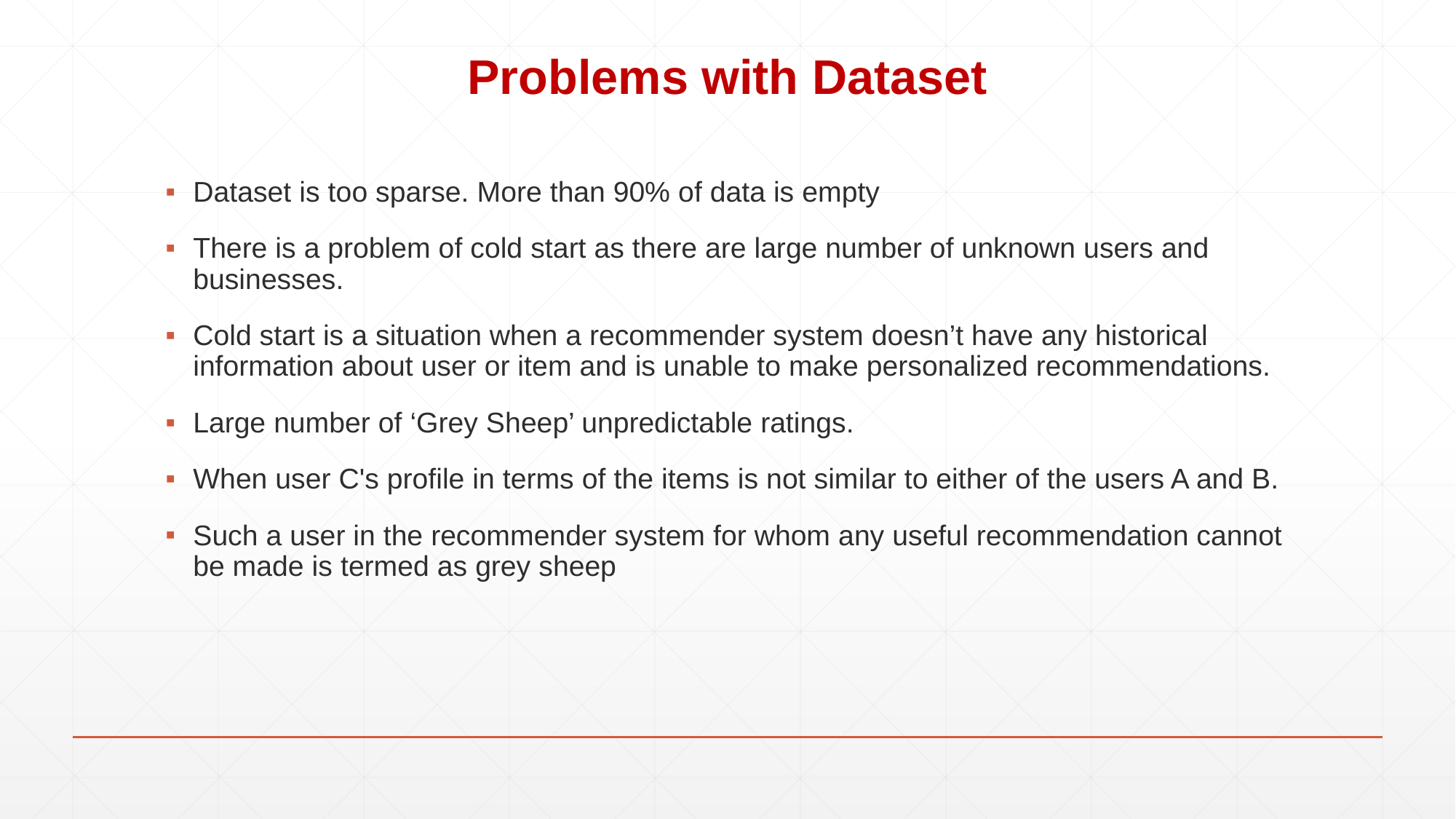

# Problems with Dataset
Dataset is too sparse. More than 90% of data is empty
There is a problem of cold start as there are large number of unknown users and businesses.
Cold start is a situation when a recommender system doesn’t have any historical information about user or item and is unable to make personalized recommendations.
Large number of ‘Grey Sheep’ unpredictable ratings.
When user C's profile in terms of the items is not similar to either of the users A and B.
Such a user in the recommender system for whom any useful recommendation cannot be made is termed as grey sheep